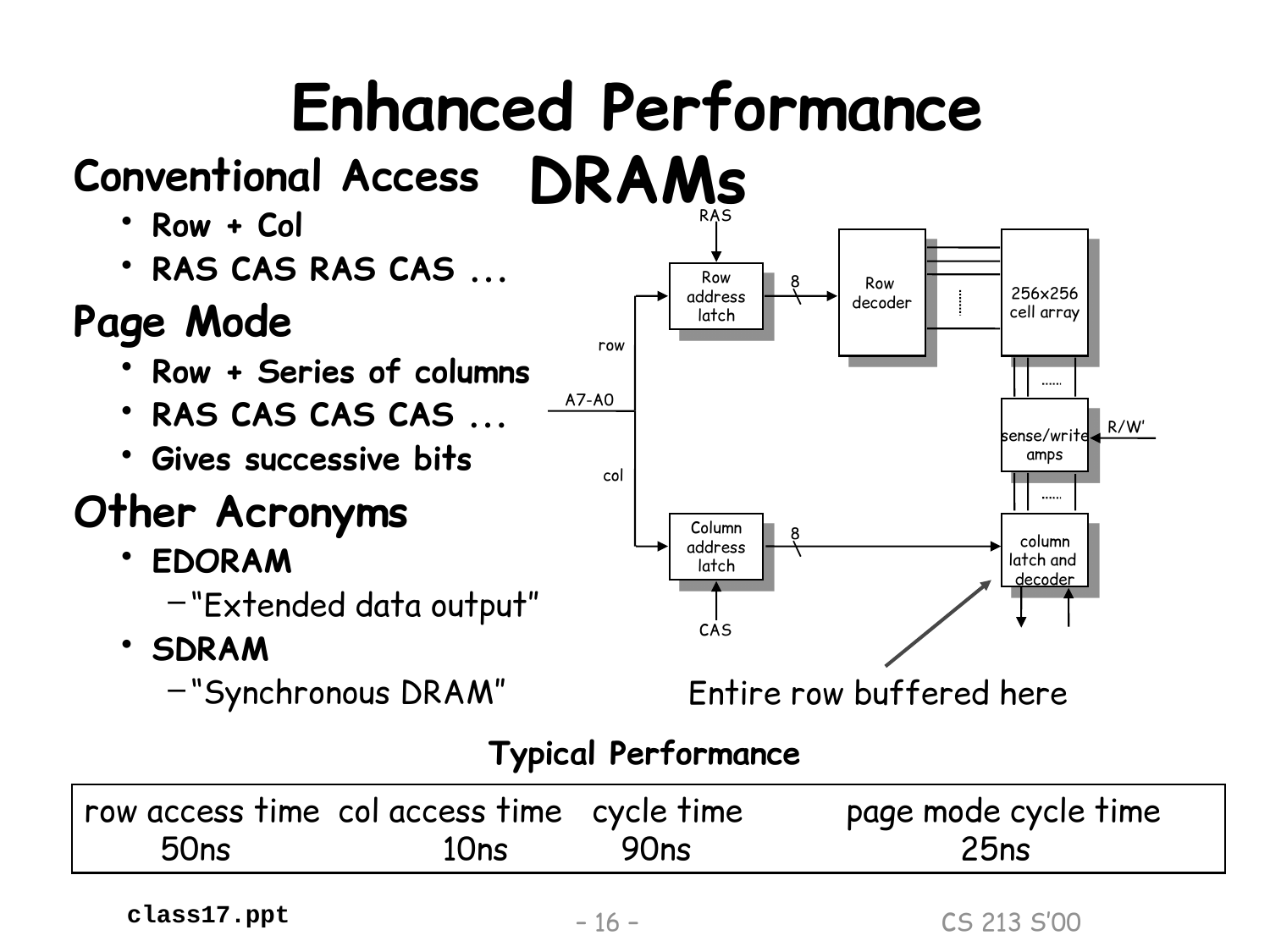

# Enhanced Performance DRAMs
Conventional Access
Row + Col
RAS CAS RAS CAS ...
Page Mode
Row + Series of columns
RAS CAS CAS CAS ...
Gives successive bits
Other Acronyms
EDORAM
“Extended data output”
SDRAM
“Synchronous DRAM”
RAS

Row
decoder

256x256
cell array

Row
address
latch
8
\

row

A7-A0

sense/write
amps

R/W’

col

Column
address
latch

column
latch and
decoder
8
\

CAS

Entire row buffered here
Typical Performance
row access time	col access time	cycle time 	page mode cycle time
        50ns	           10ns	   90ns		            25ns